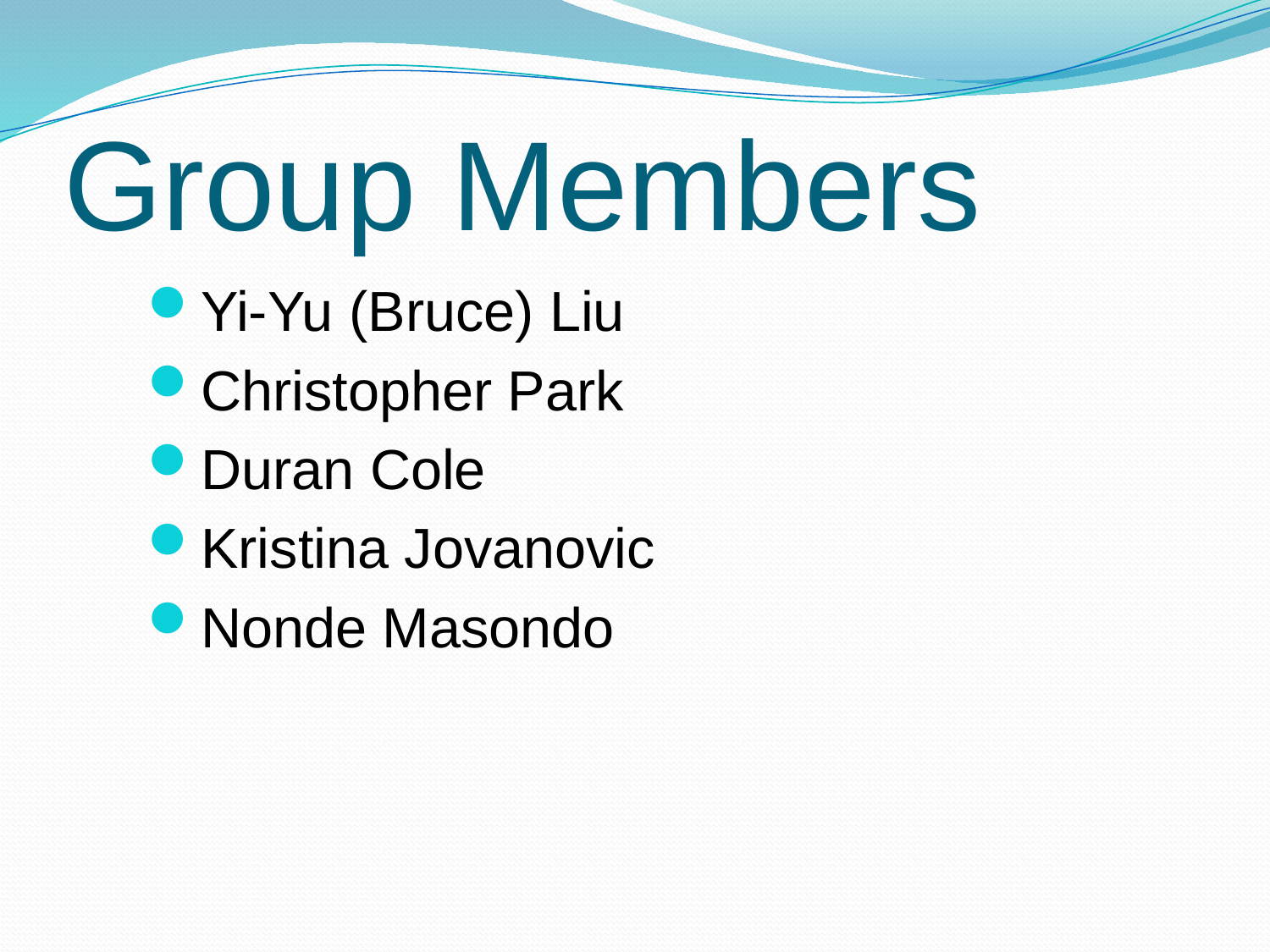

# Group Members
Yi-Yu (Bruce) Liu
Christopher Park
Duran Cole
Kristina Jovanovic
Nonde Masondo